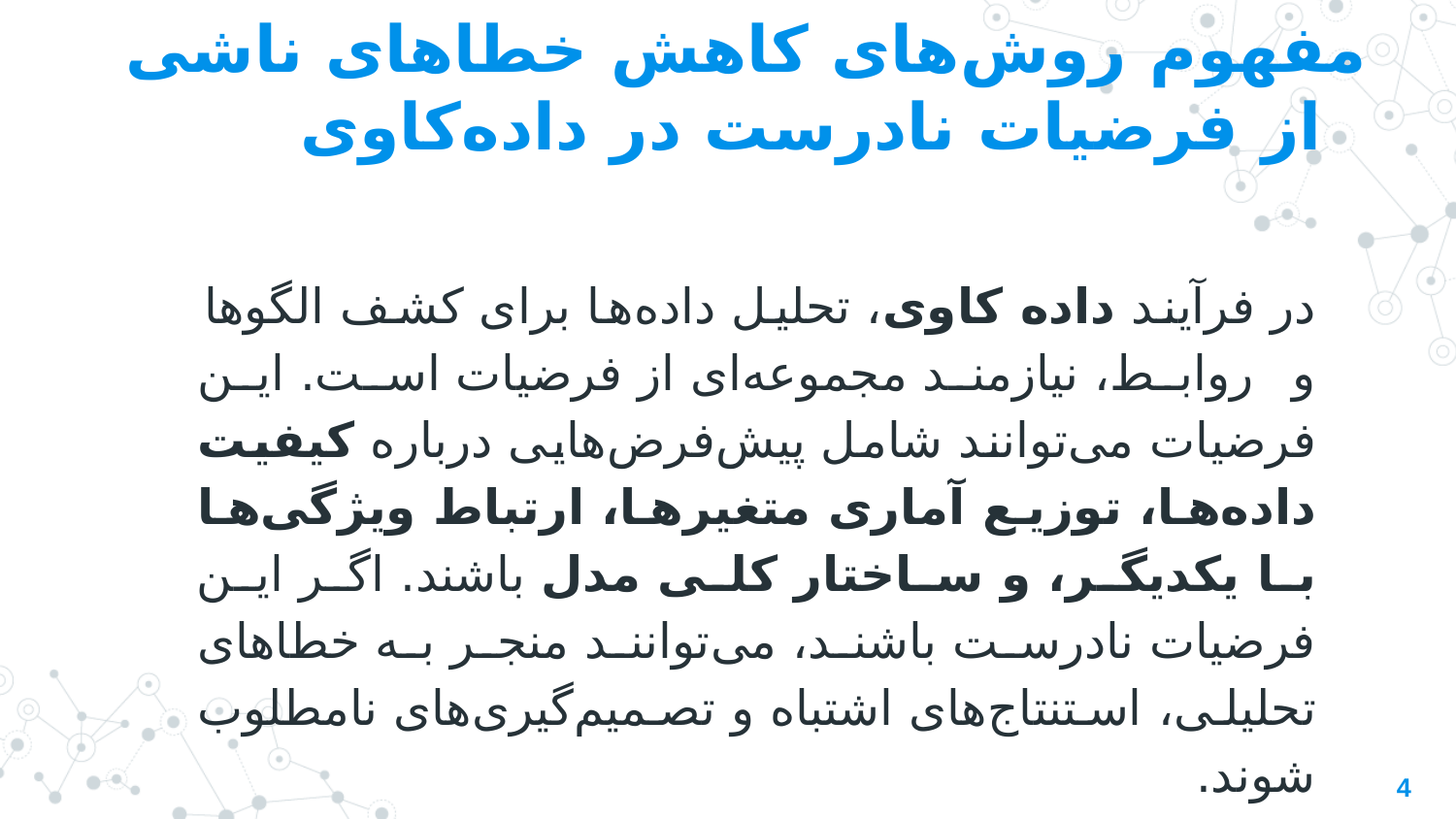

# مفهوم روش‌های کاهش خطاهای ناشی از فرضیات نادرست در داده‌کاوی
در فرآیند داده کاوی، تحلیل داده‌ها برای کشف الگوها و روابط، نیازمند مجموعه‌ای از فرضیات است. این فرضیات می‌توانند شامل پیش‌فرض‌هایی درباره کیفیت داده‌ها، توزیع آماری متغیرها، ارتباط ویژگی‌ها با یکدیگر، و ساختار کلی مدل باشند. اگر این فرضیات نادرست باشند، می‌توانند منجر به خطاهای تحلیلی، استنتاج‌های اشتباه و تصمیم‌گیری‌های نامطلوب شوند.
4